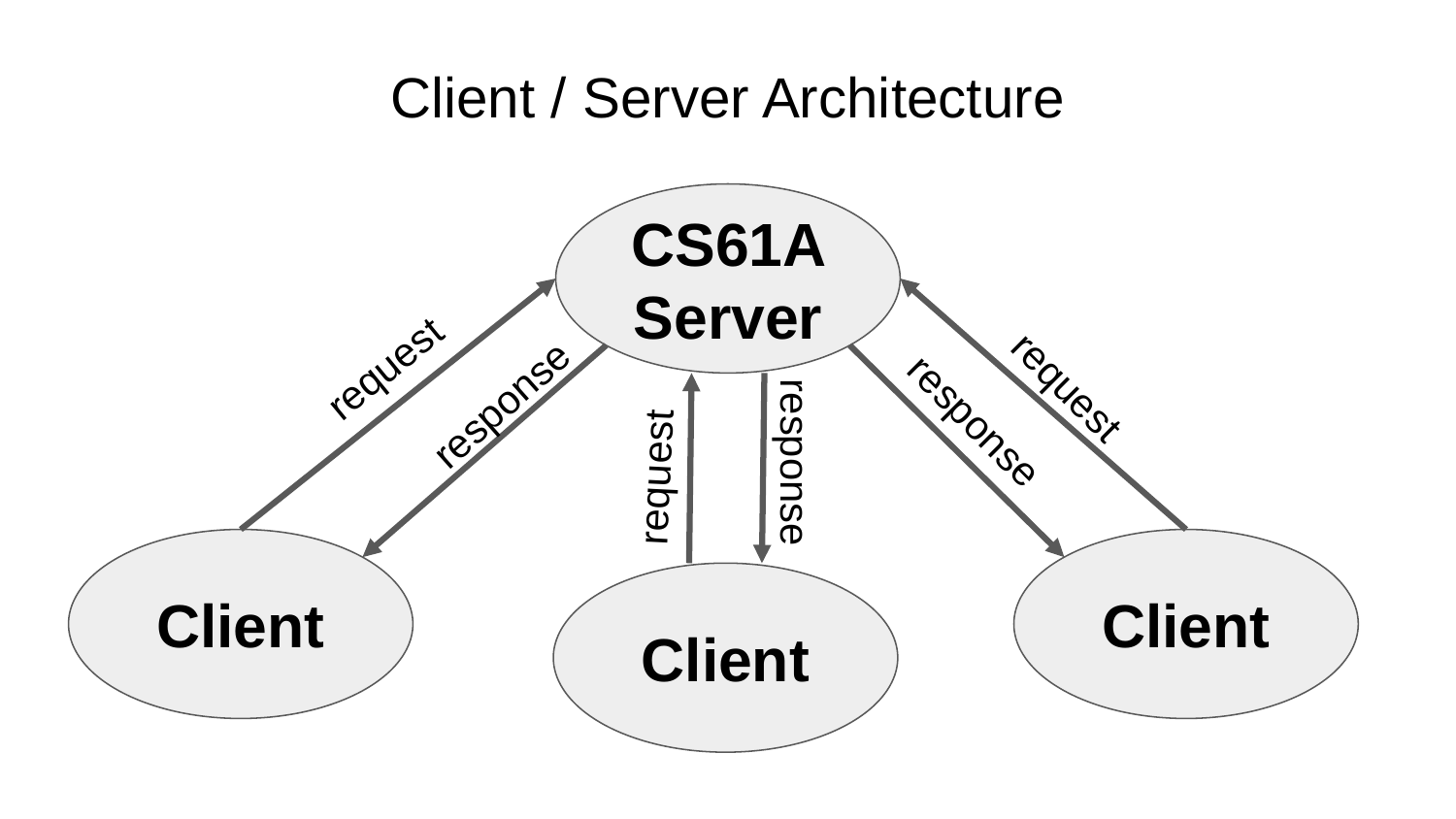

# Client / Server Architecture
CS61A Server
request
request
response
response
request
response
Client
Client
Client